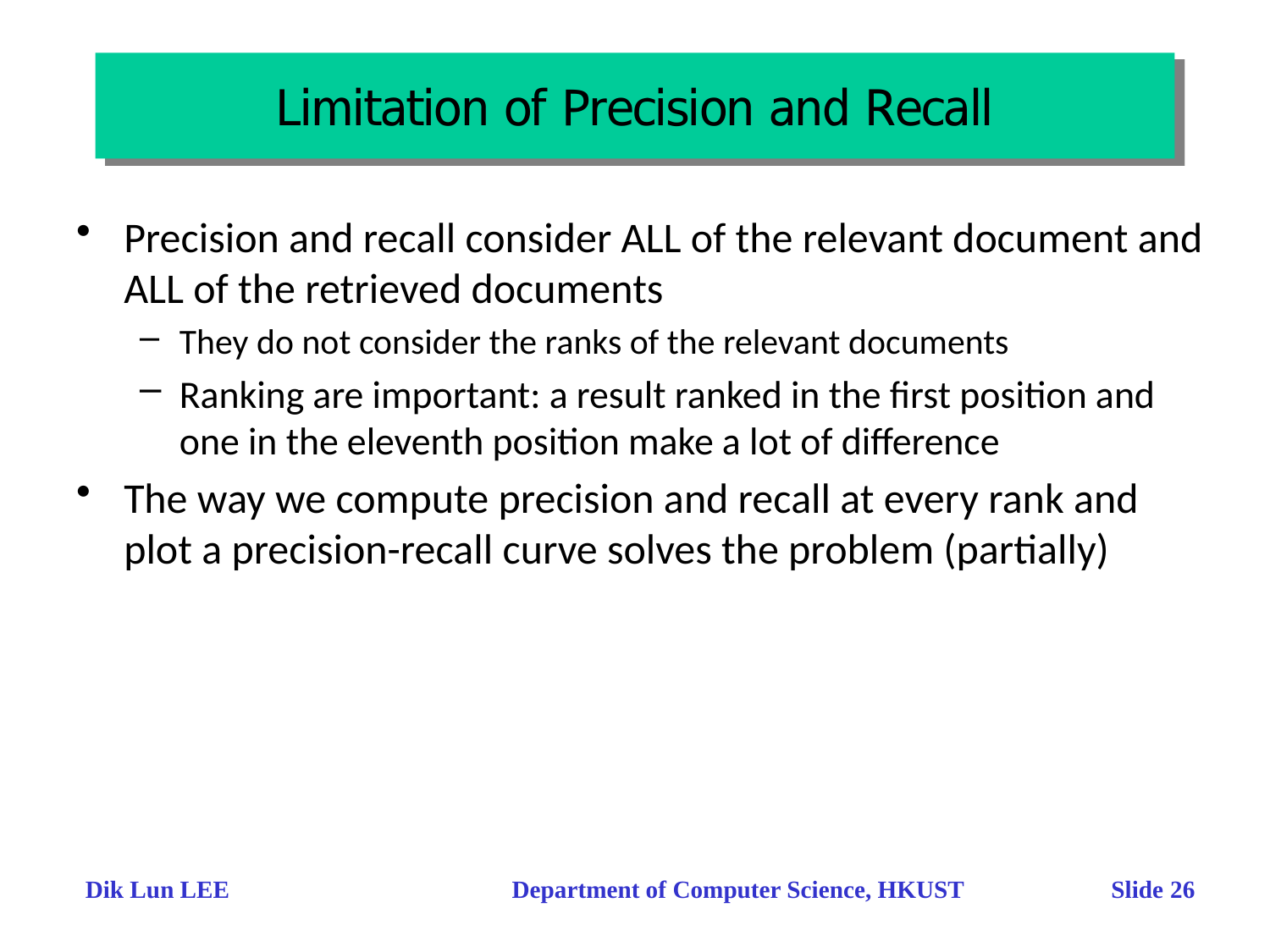

Limitation of Precision and Recall
Precision and recall consider ALL of the relevant document and ALL of the retrieved documents
They do not consider the ranks of the relevant documents
Ranking are important: a result ranked in the first position and one in the eleventh position make a lot of difference
The way we compute precision and recall at every rank and plot a precision-recall curve solves the problem (partially)
Dik Lun LEE                                              Department of Computer Science, HKUST                        Slide 26